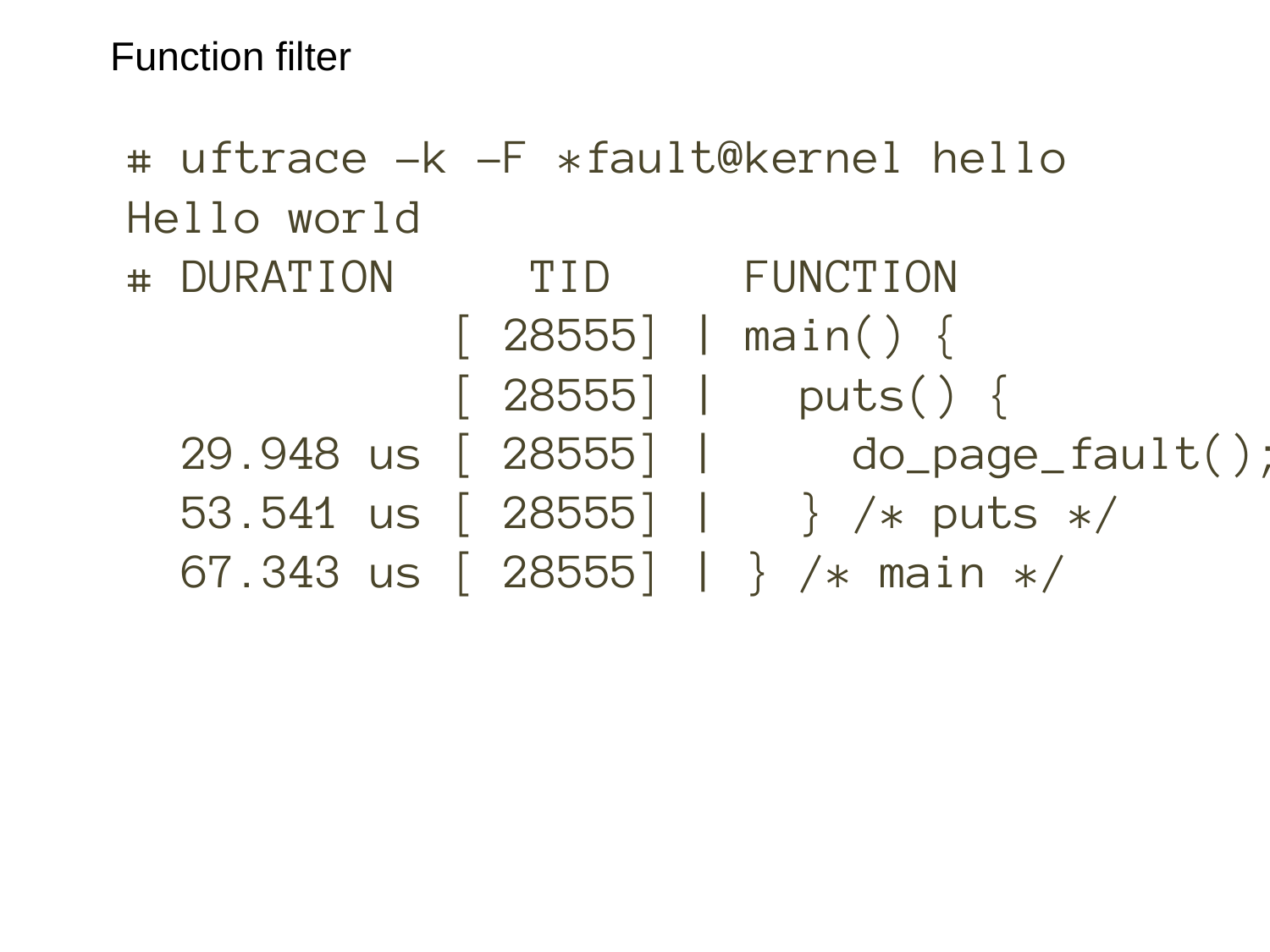

Function filter
# uftrace -k -F *fault@kernel hello
Hello world
# DURATION     TID     FUNCTION
            [ 28555] | main() {
            [ 28555] |   puts() {
  29.948 us [ 28555] |     do_page_fault();
  53.541 us [ 28555] |   } /* puts */
  67.343 us [ 28555] | } /* main */